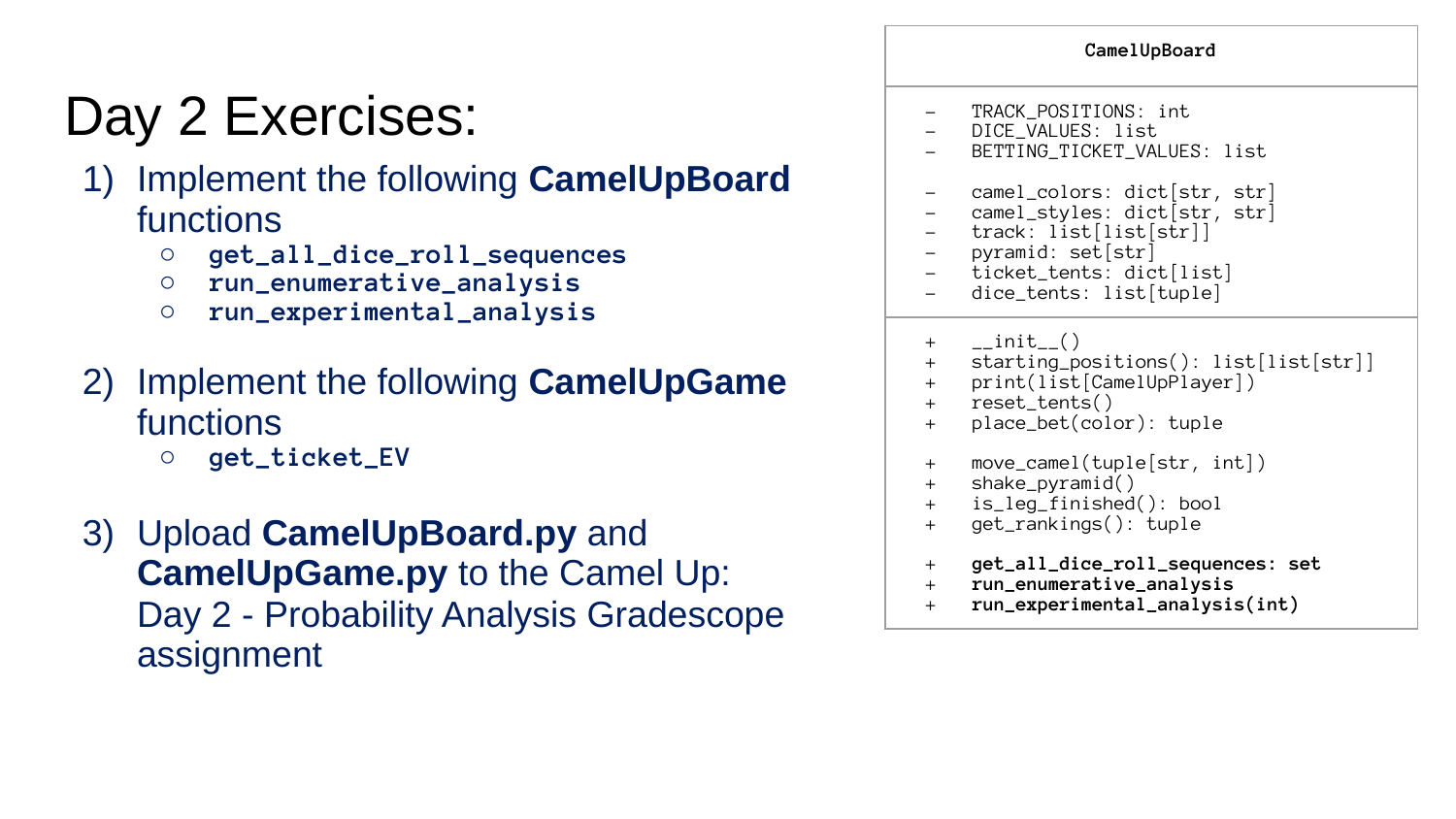

| CamelUpBoard |
| --- |
| TRACK\_POSITIONS: int DICE\_VALUES: list BETTING\_TICKET\_VALUES: list camel\_colors: dict[str, str] camel\_styles: dict[str, str] track: list[list[str]] pyramid: set[str] ticket\_tents: dict[list] dice\_tents: list[tuple] |
| \_\_init\_\_() starting\_positions(): list[list[str]] print(list[CamelUpPlayer]) reset\_tents() place\_bet(color): tuple move\_camel(tuple[str, int]) shake\_pyramid() is\_leg\_finished(): bool get\_rankings(): tuple get\_all\_dice\_roll\_sequences: set run\_enumerative\_analysis run\_experimental\_analysis(int) |
# Day 2 Exercises:
Implement the following CamelUpBoard functions
get_all_dice_roll_sequences
run_enumerative_analysis
run_experimental_analysis

Implement the following CamelUpGame functions
get_ticket_EV

Upload CamelUpBoard.py and CamelUpGame.py to the Camel Up: Day 2 - Probability Analysis Gradescope assignment